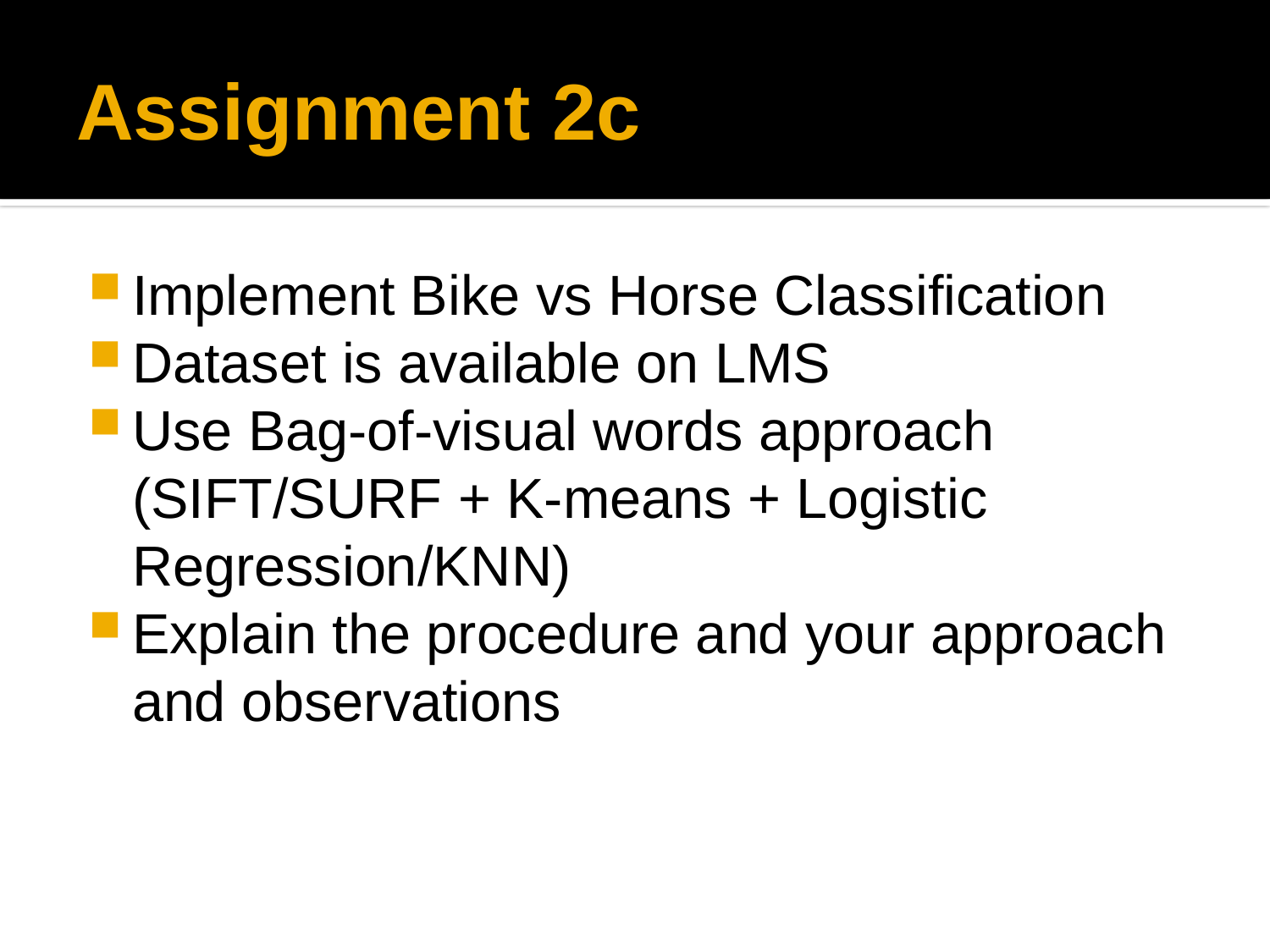

# Assignment 2c
Implement Bike vs Horse Classification
Dataset is available on LMS
Use Bag-of-visual words approach (SIFT/SURF + K-means + Logistic Regression/KNN)
Explain the procedure and your approach and observations